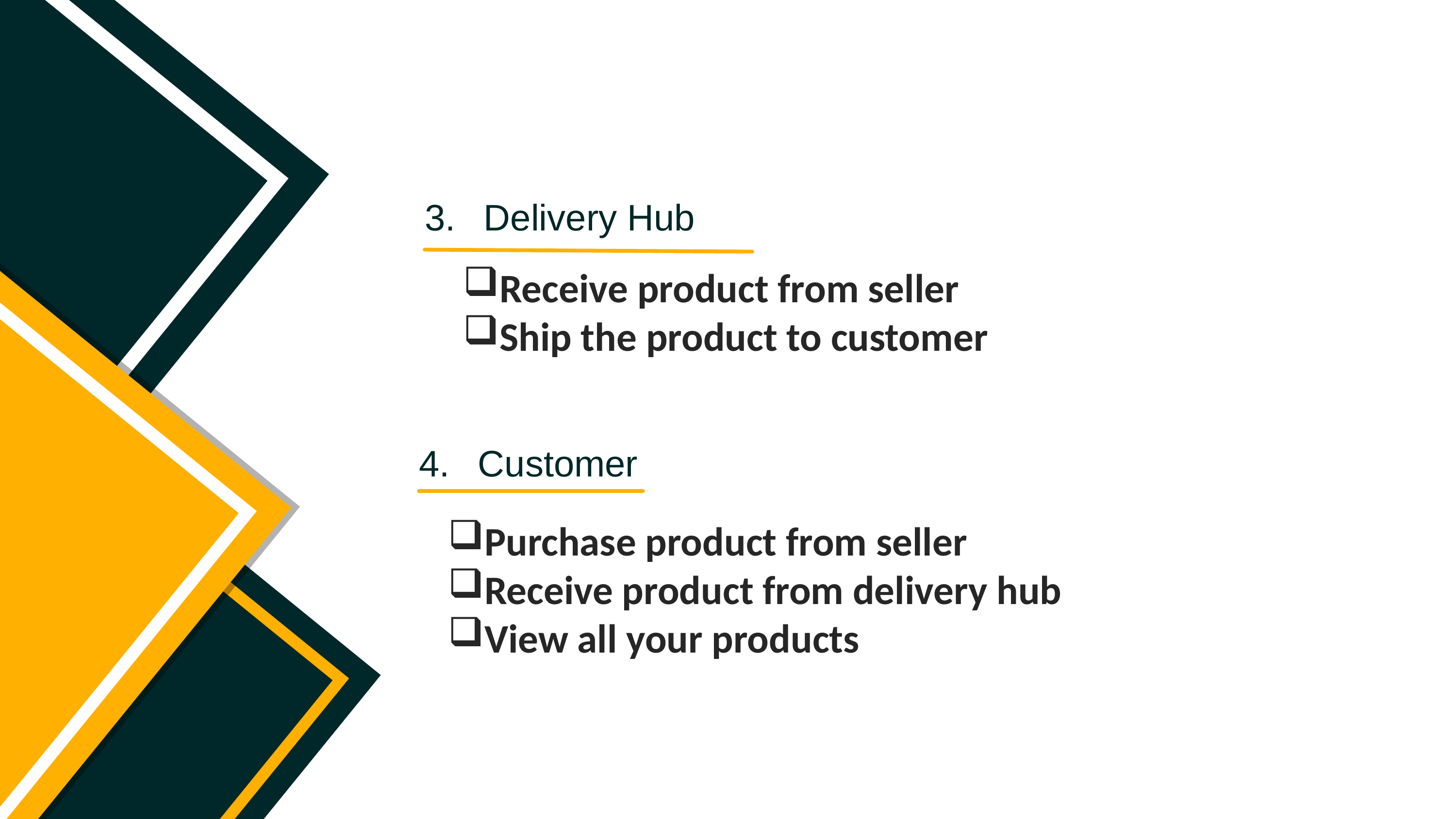

Delivery Hub

Receive product from seller
Ship the product to customer

Customer

Purchase product from seller
Receive product from delivery hub
View all your products